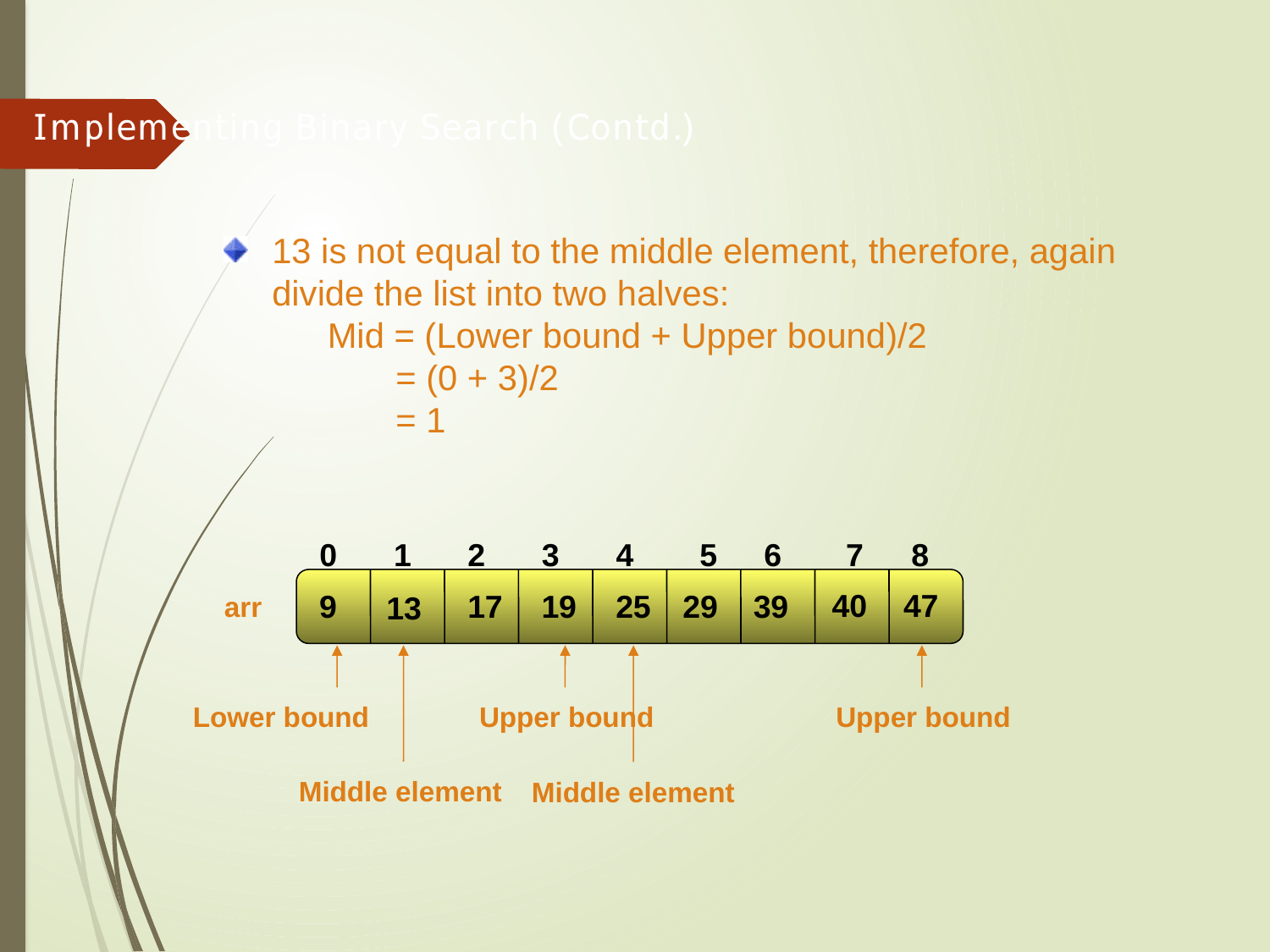

Implementing Binary Search (Contd.)
13 is not equal to the middle element, therefore, again divide the list into two halves:
	Mid = (Lower bound + Upper bound)/2
	       = (0 + 3)/2
	       = 1
5
6
7
8
0
1
2
3
4

40
47
9
17
19
25
29
39
13
arr

Lower bound
Upper bound
Upper bound
Middle element
Middle element